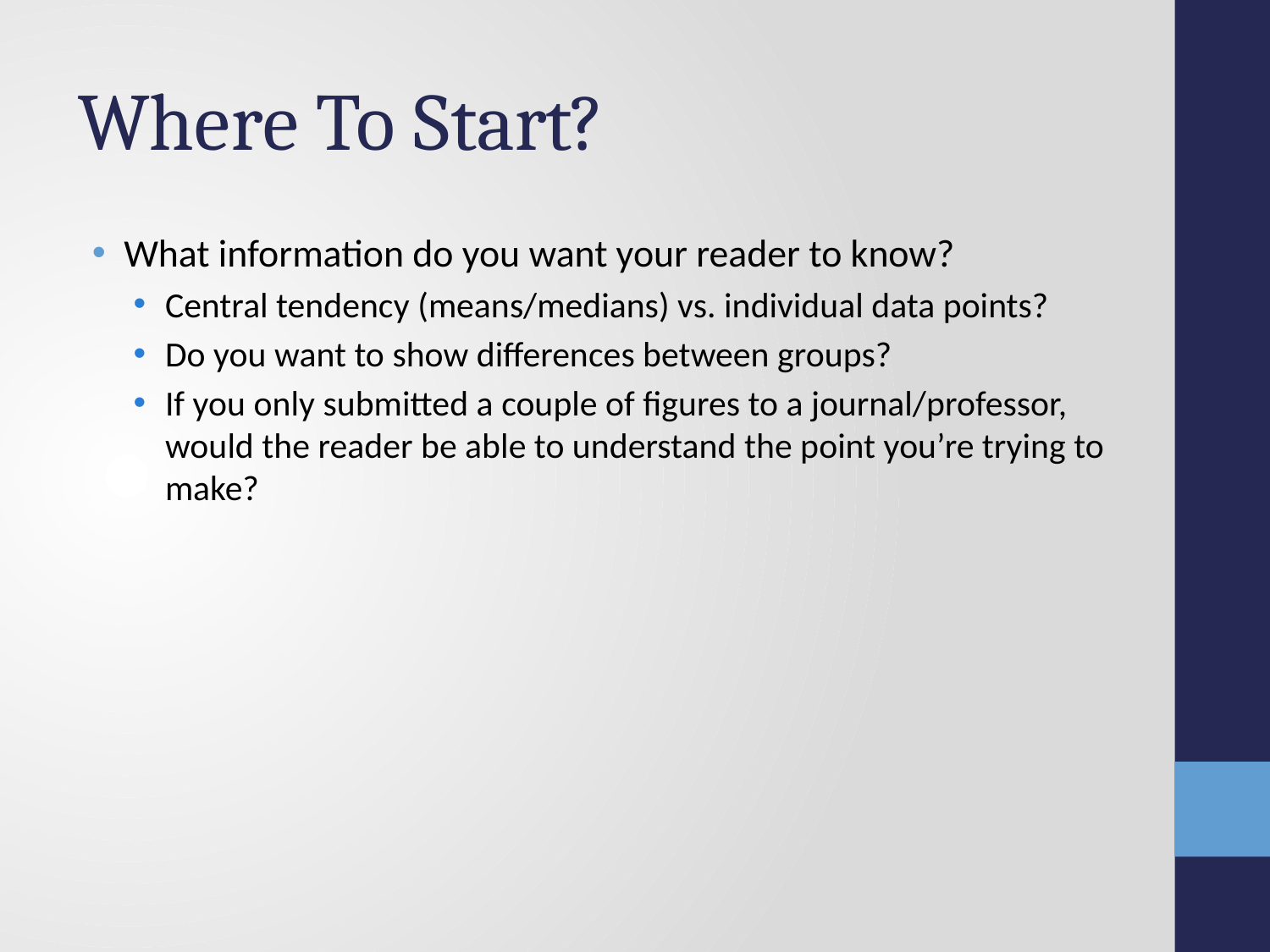

# Where To Start?
What information do you want your reader to know?
Central tendency (means/medians) vs. individual data points?
Do you want to show differences between groups?
If you only submitted a couple of figures to a journal/professor, would the reader be able to understand the point you’re trying to make?